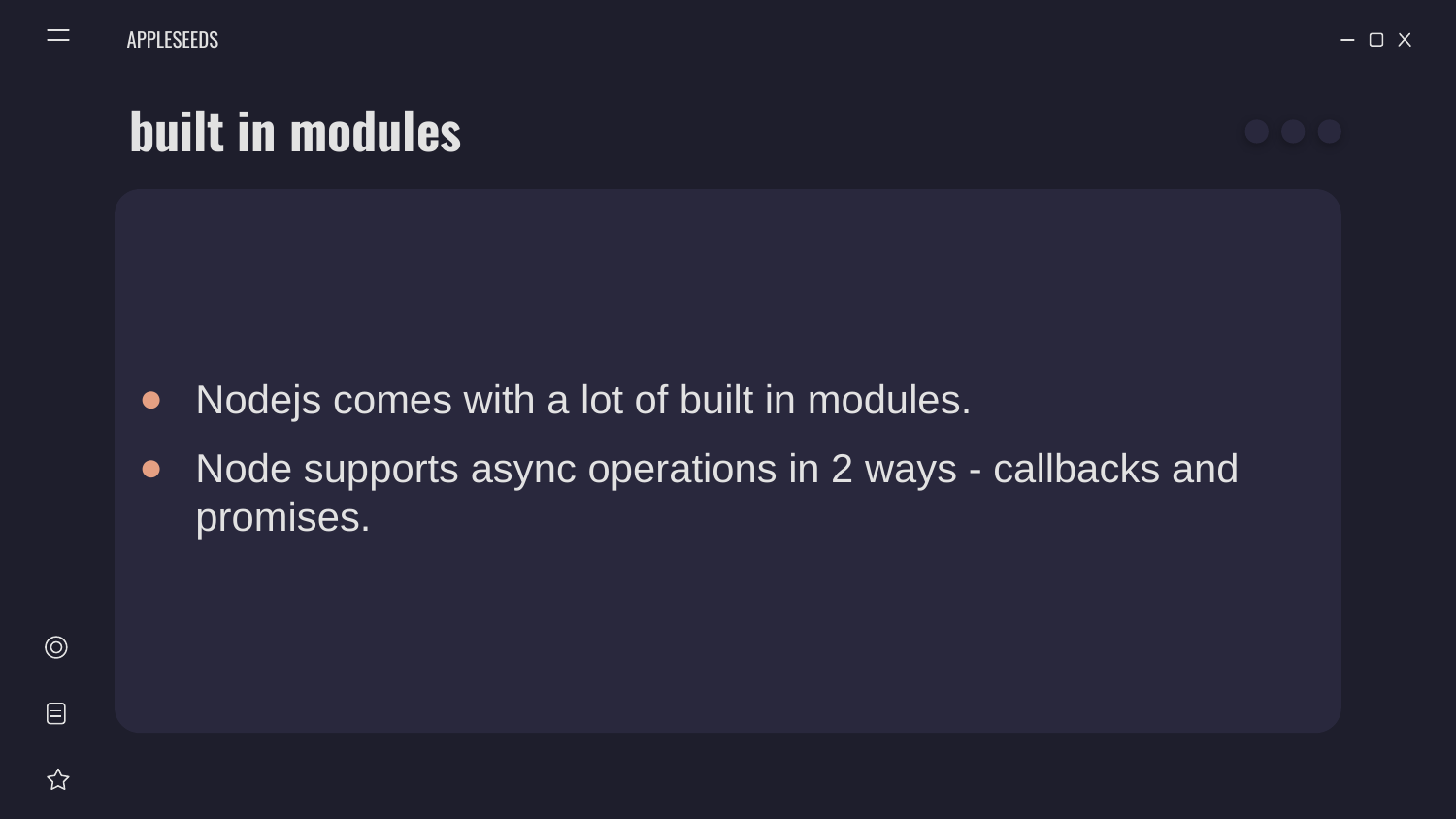

APPLESEEDS

# built in modules

Nodejs comes with a lot of built in modules.
Node supports async operations in 2 ways - callbacks and promises.